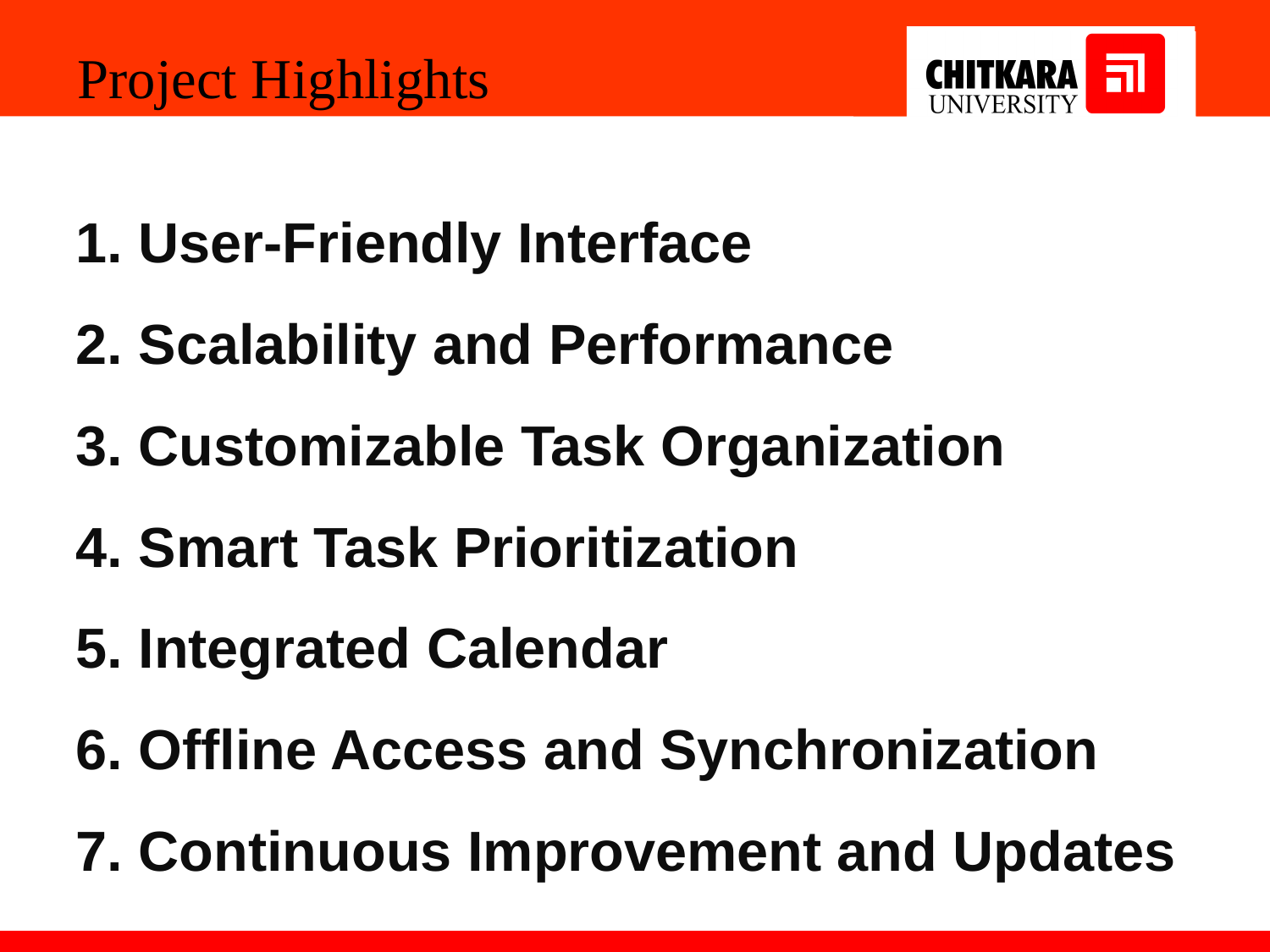

Project Highlights
1. User-Friendly Interface
2. Scalability and Performance
3. Customizable Task Organization
4. Smart Task Prioritization
5. Integrated Calendar
6. Offline Access and Synchronization
7. Continuous Improvement and Updates